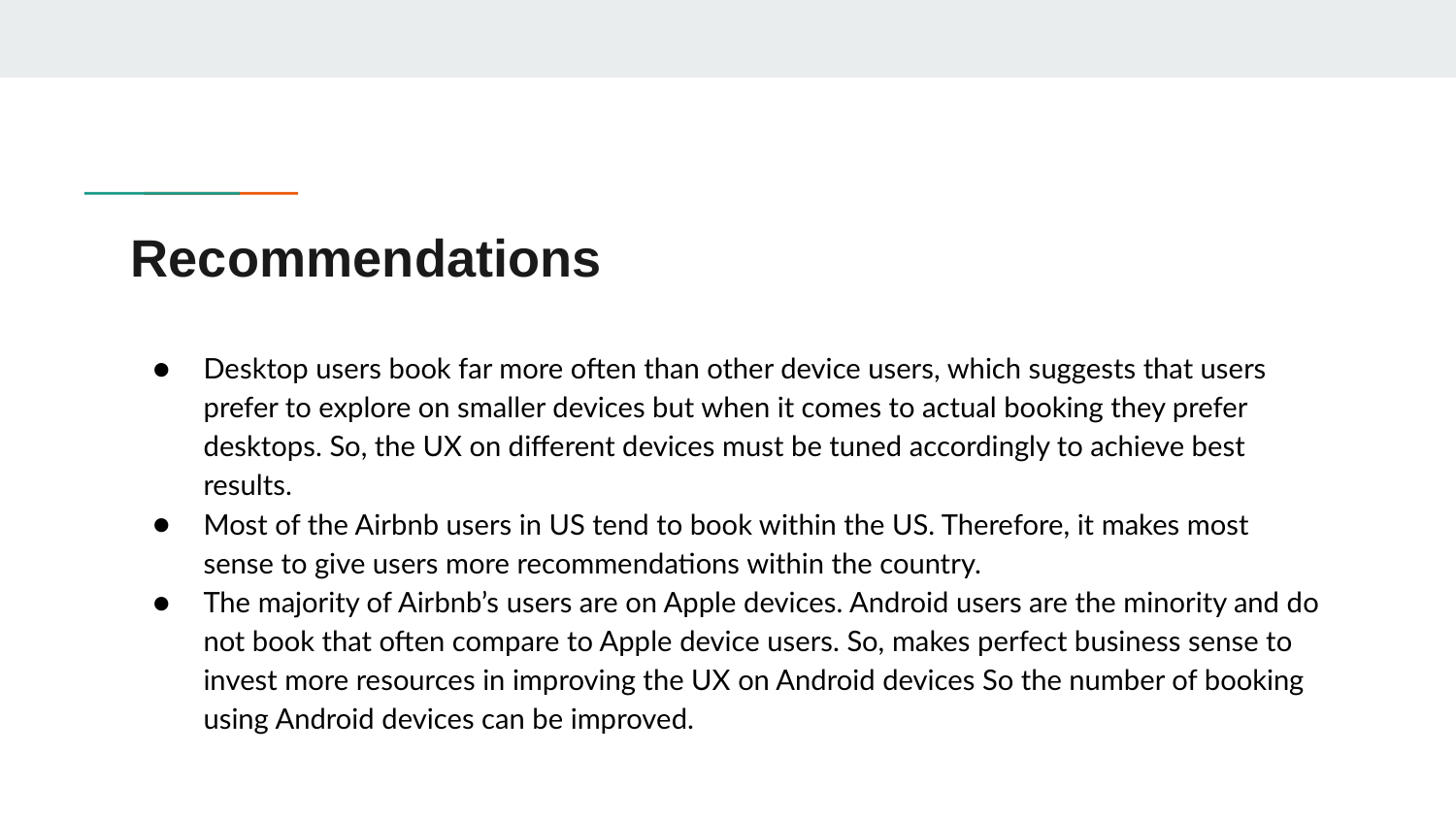

# Recommendations
Desktop users book far more often than other device users, which suggests that users prefer to explore on smaller devices but when it comes to actual booking they prefer desktops. So, the UX on different devices must be tuned accordingly to achieve best results.
Most of the Airbnb users in US tend to book within the US. Therefore, it makes most sense to give users more recommendations within the country.
The majority of Airbnb’s users are on Apple devices. Android users are the minority and do not book that often compare to Apple device users. So, makes perfect business sense to invest more resources in improving the UX on Android devices So the number of booking using Android devices can be improved.